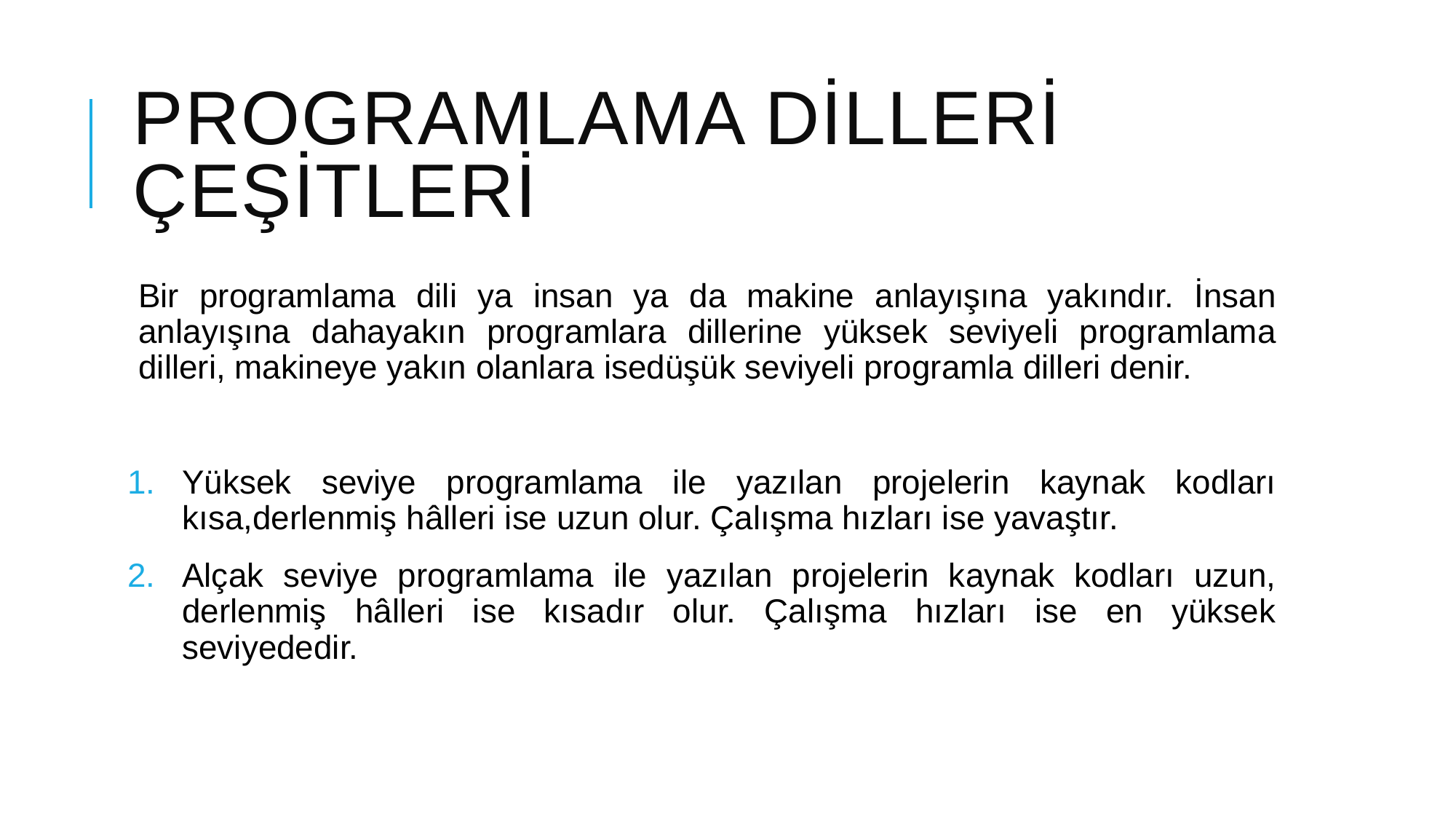

# Programlama Dilleri Çeşitleri
Bir programlama dili ya insan ya da makine anlayışına yakındır. İnsan anlayışına dahayakın programlara dillerine yüksek seviyeli programlama dilleri, makineye yakın olanlara isedüşük seviyeli programla dilleri denir.

Yüksek seviye programlama ile yazılan projelerin kaynak kodları kısa,derlenmiş hâlleri ise uzun olur. Çalışma hızları ise yavaştır.
Alçak seviye programlama ile yazılan projelerin kaynak kodları uzun, derlenmiş hâlleri ise kısadır olur. Çalışma hızları ise en yüksek seviyededir.